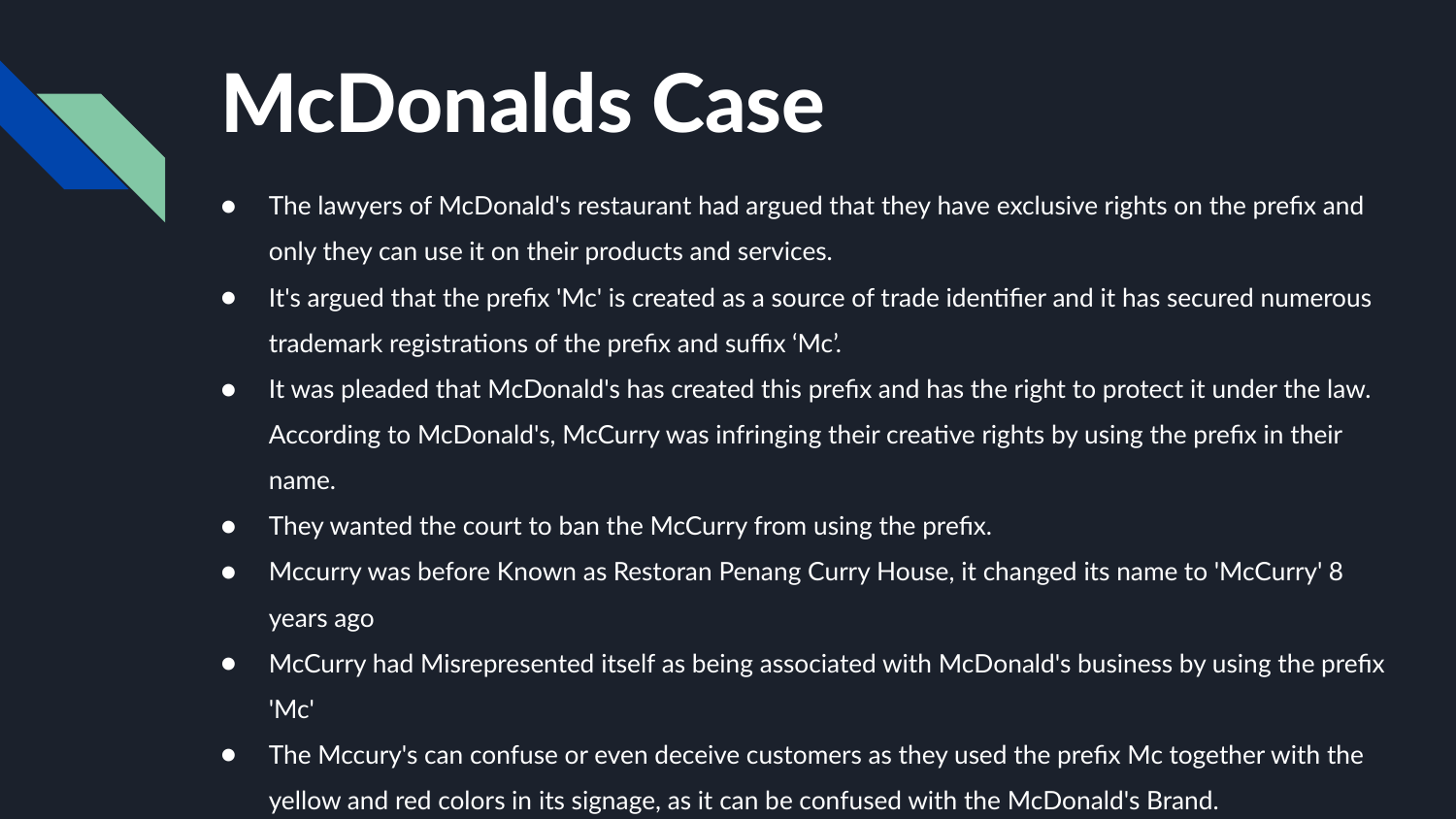

# McDonalds Case
The lawyers of McDonald's restaurant had argued that they have exclusive rights on the prefix and only they can use it on their products and services.
It's argued that the prefix 'Mc' is created as a source of trade identifier and it has secured numerous trademark registrations of the prefix and suffix ‘Mc’.
It was pleaded that McDonald's has created this prefix and has the right to protect it under the law. According to McDonald's, McCurry was infringing their creative rights by using the prefix in their name.
They wanted the court to ban the McCurry from using the prefix.
Mccurry was before Known as Restoran Penang Curry House, it changed its name to 'McCurry' 8 years ago
McCurry had Misrepresented itself as being associated with McDonald's business by using the prefix 'Mc'
The Mccury's can confuse or even deceive customers as they used the prefix Mc together with the yellow and red colors in its signage, as it can be confused with the McDonald's Brand.